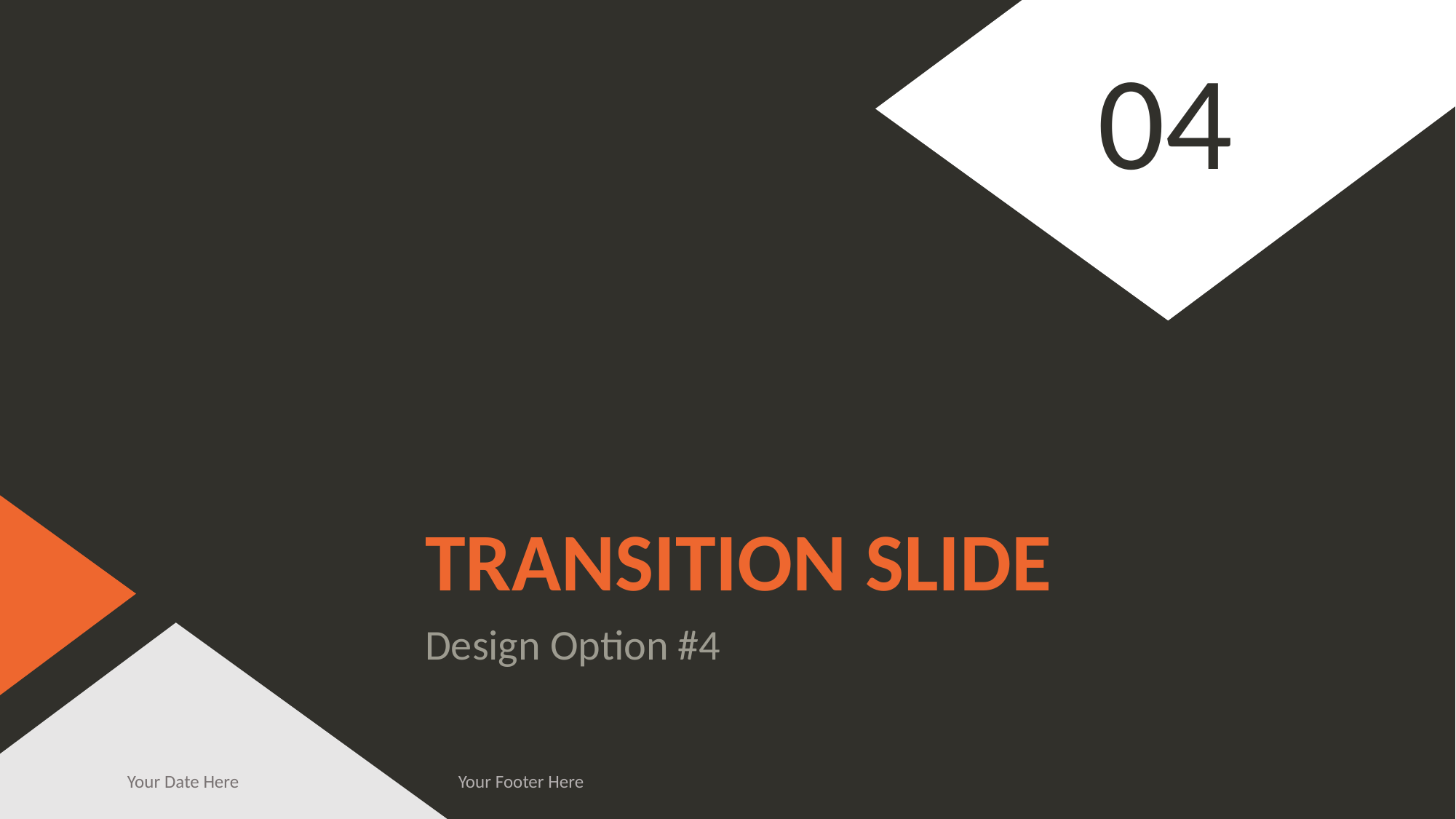

04
# Transition Slide
Design Option #4
Your Date Here
Your Footer Here